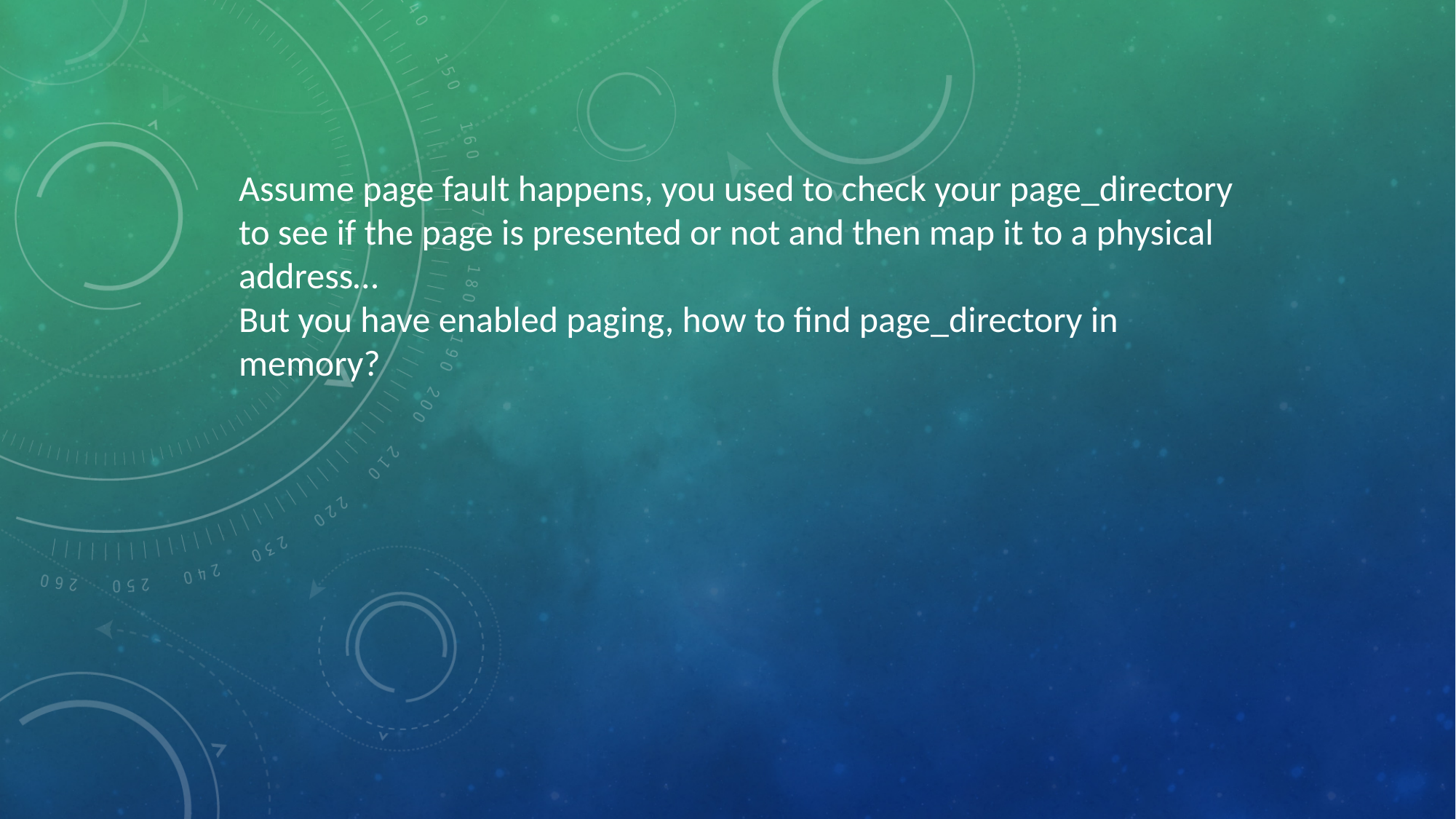

Assume page fault happens, you used to check your page_directory to see if the page is presented or not and then map it to a physical address…
But you have enabled paging, how to find page_directory in memory?